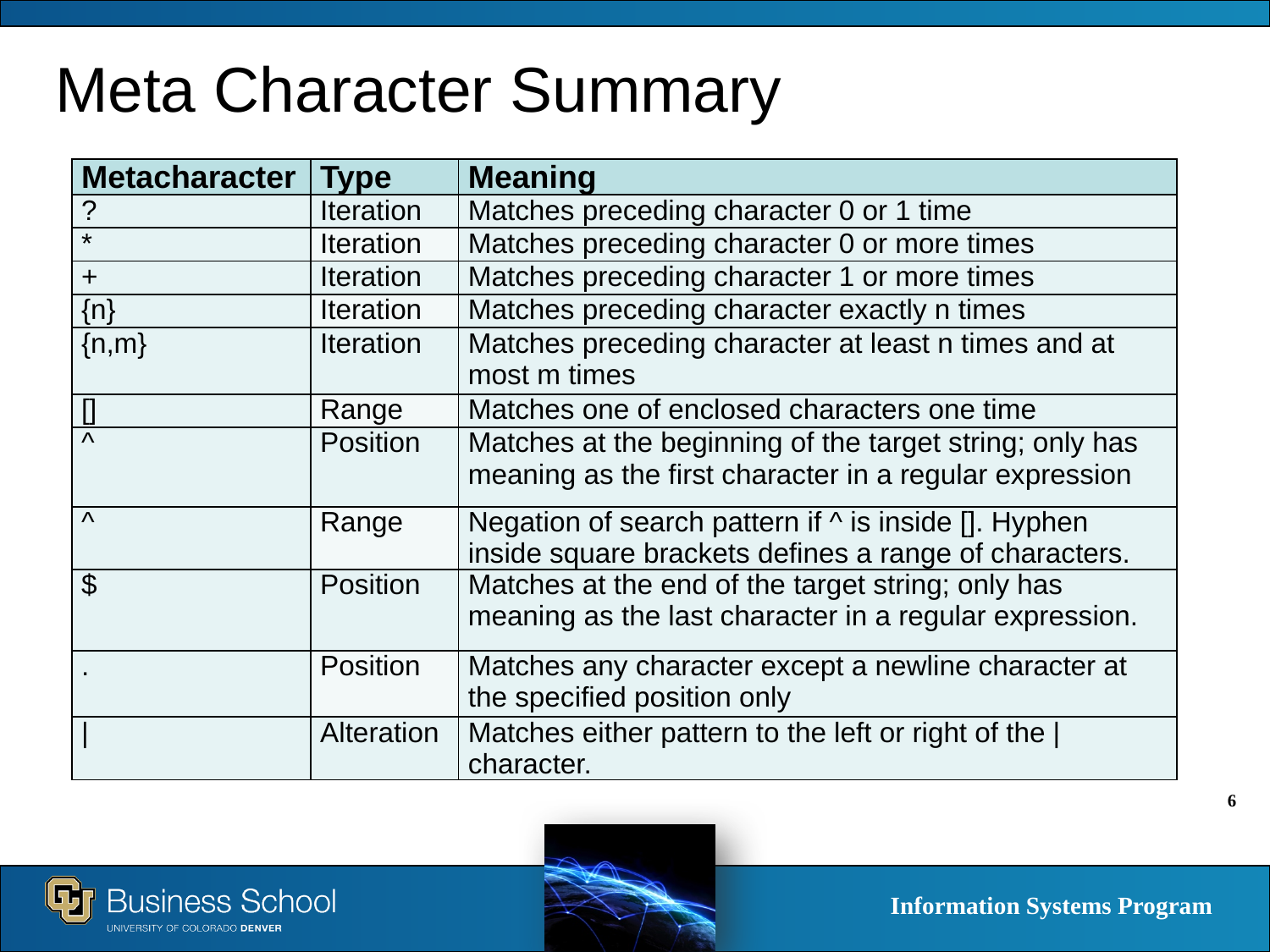

# Meta Character Summary
| Metacharacter | Type | Meaning |
| --- | --- | --- |
| ? | Iteration | Matches preceding character 0 or 1 time |
| \* | Iteration | Matches preceding character 0 or more times |
| + | Iteration | Matches preceding character 1 or more times |
| {n} | Iteration | Matches preceding character exactly n times |
| {n,m} | Iteration | Matches preceding character at least n times and at most m times |
| [] | Range | Matches one of enclosed characters one time |
| ^ | Position | Matches at the beginning of the target string; only has meaning as the first character in a regular expression |
| ^ | Range | Negation of search pattern if ^ is inside []. Hyphen inside square brackets defines a range of characters. |
| $ | Position | Matches at the end of the target string; only has meaning as the last character in a regular expression. |
| . | Position | Matches any character except a newline character at the specified position only |
| | | Alteration | Matches either pattern to the left or right of the | character. |